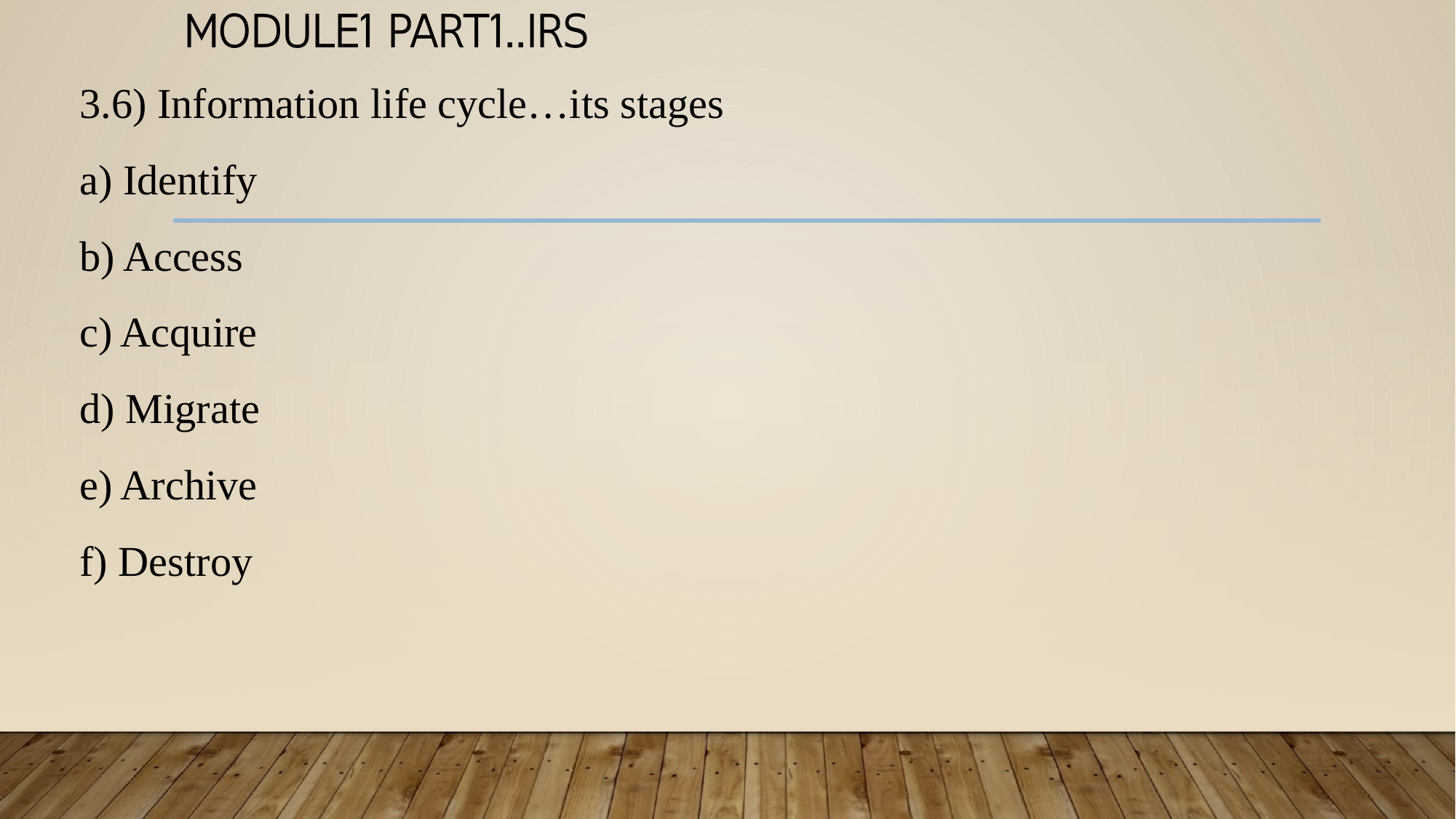

# MODULE1 PART1..IRS
3.6) Information life cycle…its stages
a) Identify
b) Access
c) Acquire
d) Migrate
e) Archive
f) Destroy